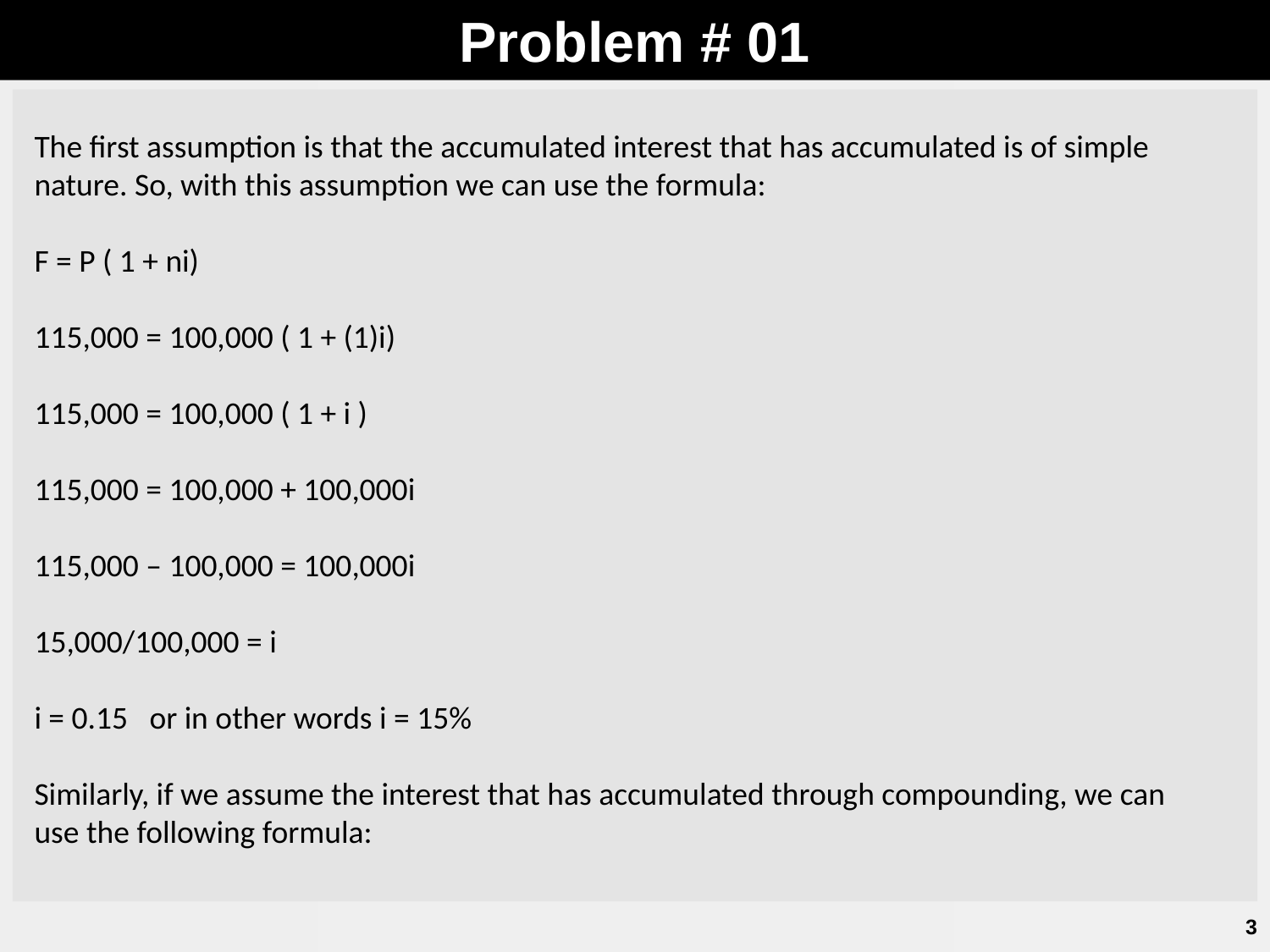

Problem # 01

The first assumption is that the accumulated interest that has accumulated is of simple nature. So, with this assumption we can use the formula:

F = P ( 1 + ni)

115,000 = 100,000 ( 1 + (1)i)

115,000 = 100,000 ( 1 + i )

115,000 = 100,000 + 100,000i

115,000 – 100,000 = 100,000i

15,000/100,000 = i

i = 0.15   or in other words i = 15%

Similarly, if we assume the interest that has accumulated through compounding, we can use the following formula:

3